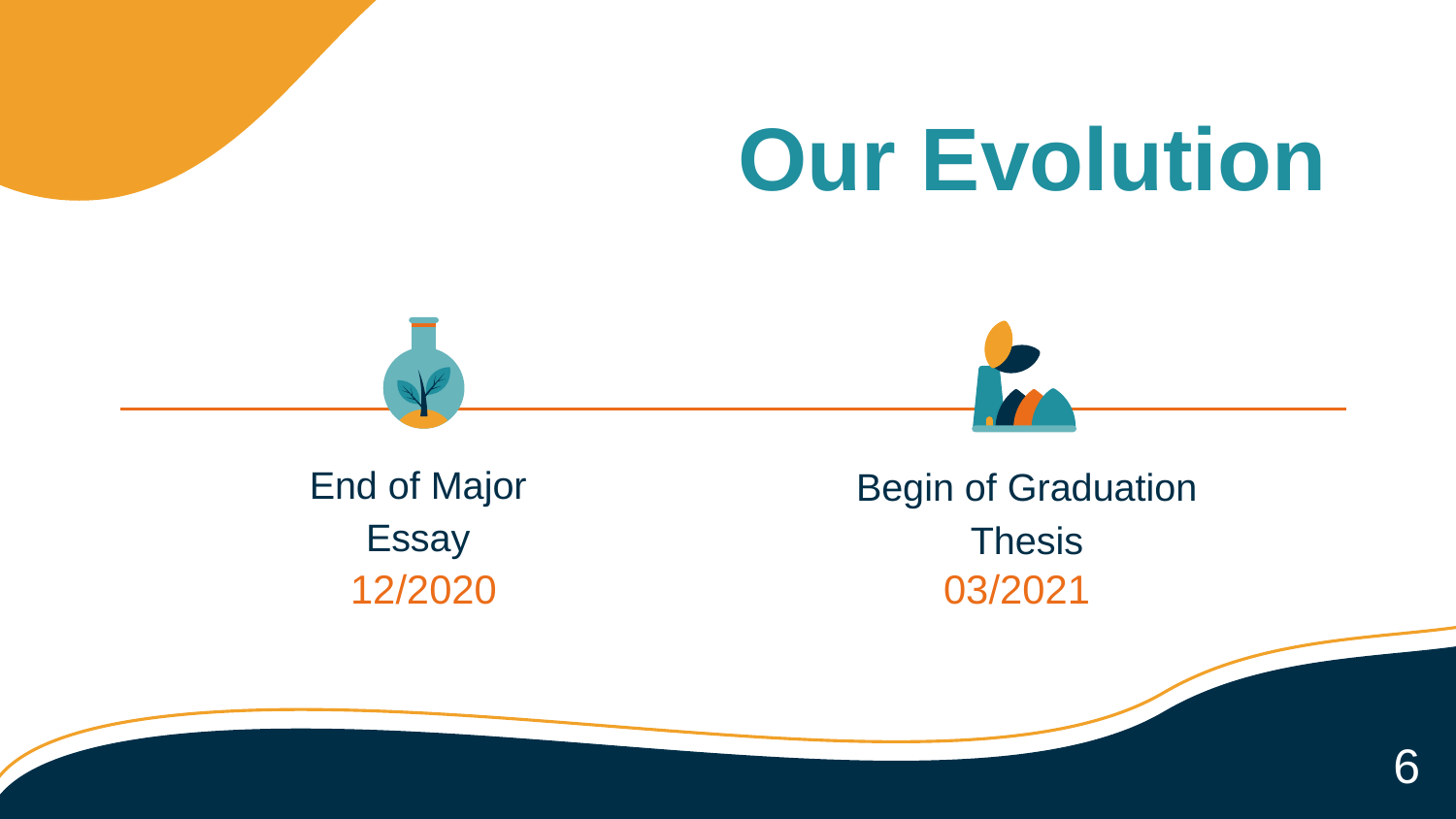

# Our Evolution

End of Major Essay
Begin of Graduation Thesis
12/2020
03/2021
6